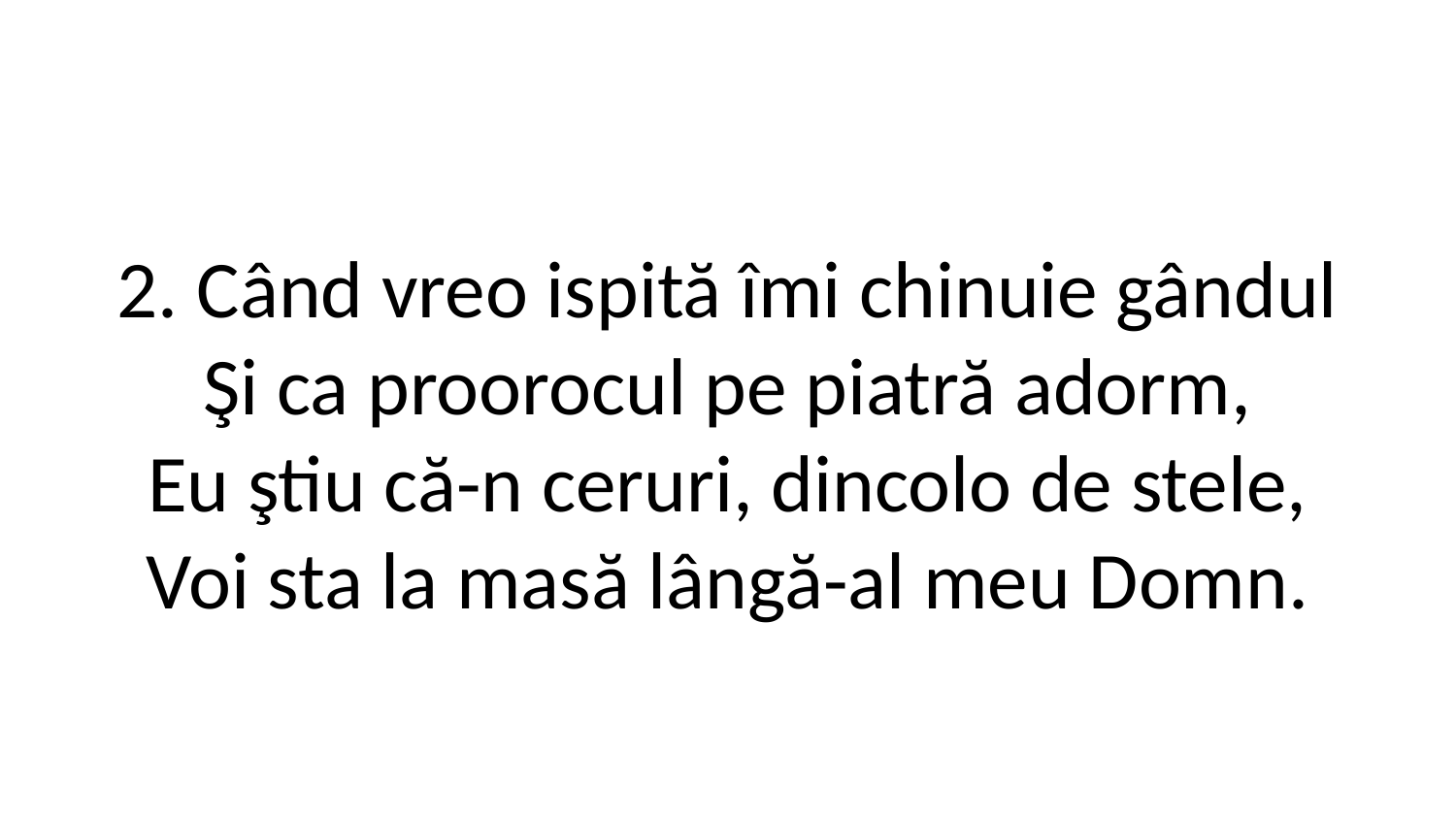

2. Când vreo ispită îmi chinuie gândul
Şi ca proorocul pe piatră adorm,
Eu ştiu că-n ceruri, dincolo de stele,
Voi sta la masă lângă-al meu Domn.